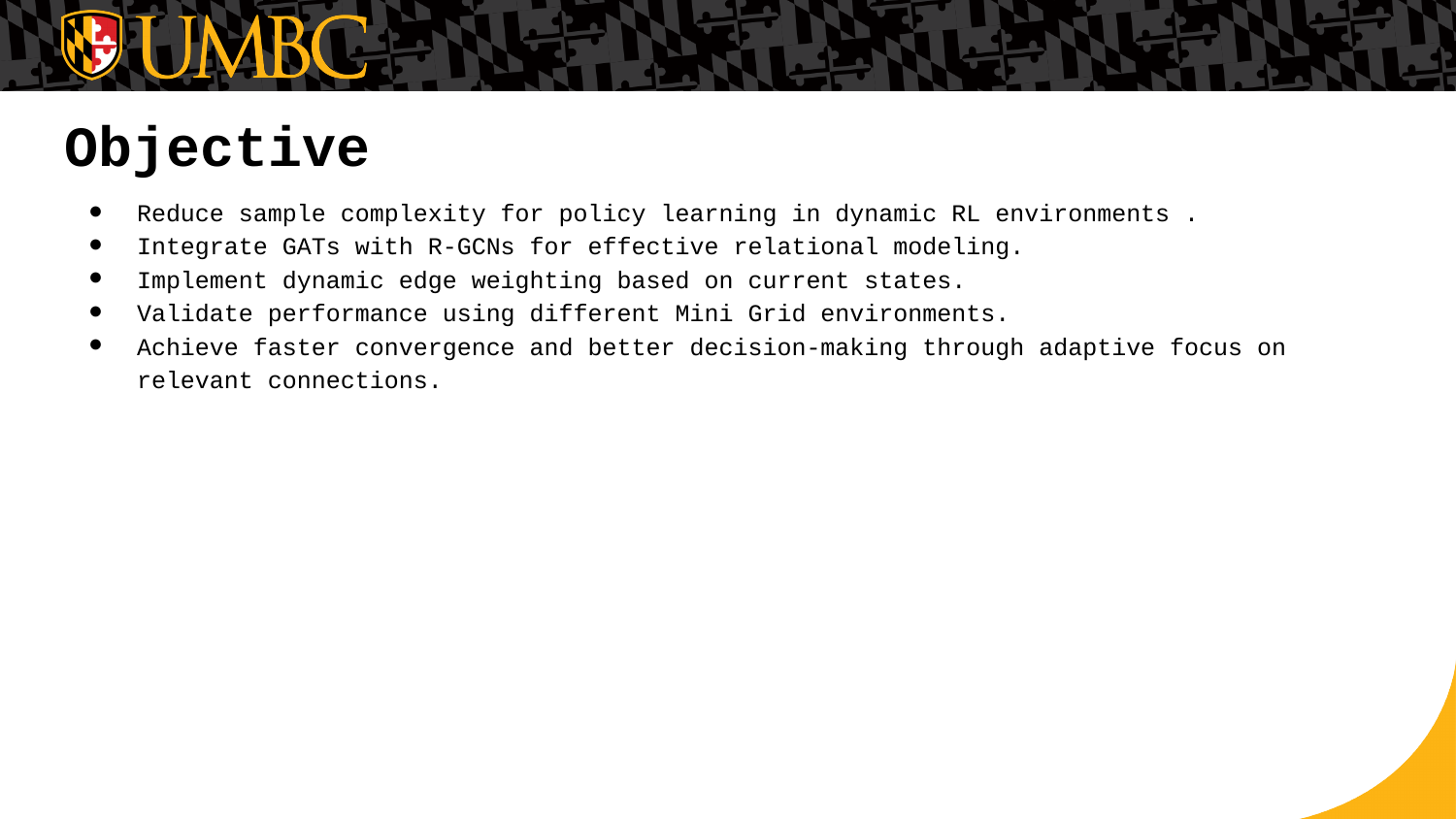

# Objective
Reduce sample complexity for policy learning in dynamic RL environments .
Integrate GATs with R-GCNs for effective relational modeling.
Implement dynamic edge weighting based on current states.
Validate performance using different Mini Grid environments.
Achieve faster convergence and better decision-making through adaptive focus on relevant connections.